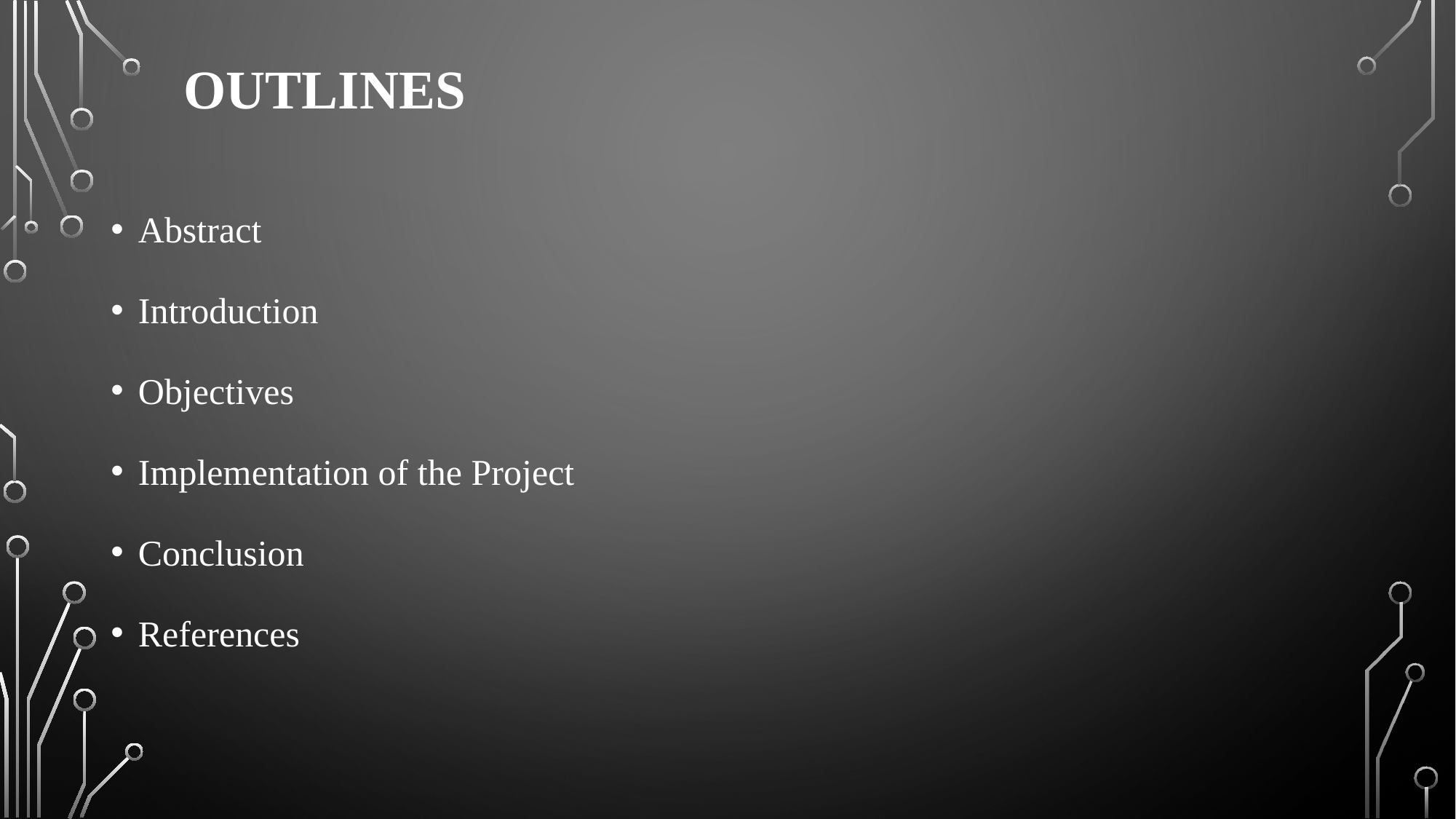

# Outlines
Abstract
Introduction
Objectives
Implementation of the Project
Conclusion
References